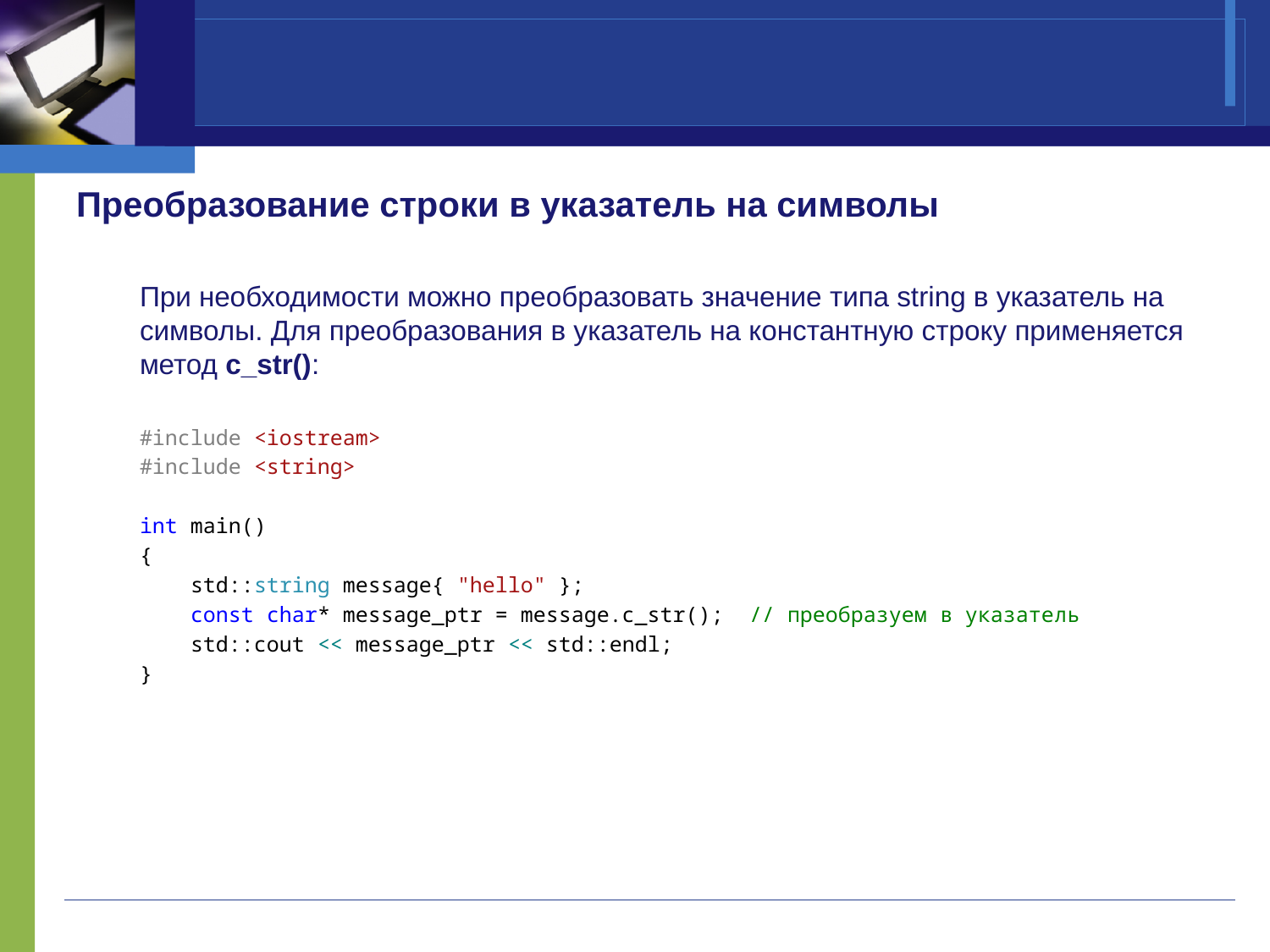

#
Преобразование строки в указатель на символы

При необходимости можно преобразовать значение типа string в указатель на символы. Для преобразования в указатель на константную строку применяется метод c_str():

#include <iostream>
#include <string>

int main()
{
    std::string message{ "hello" };
    const char* message_ptr = message.c_str();  // преобразуем в указатель
    std::cout << message_ptr << std::endl;
}